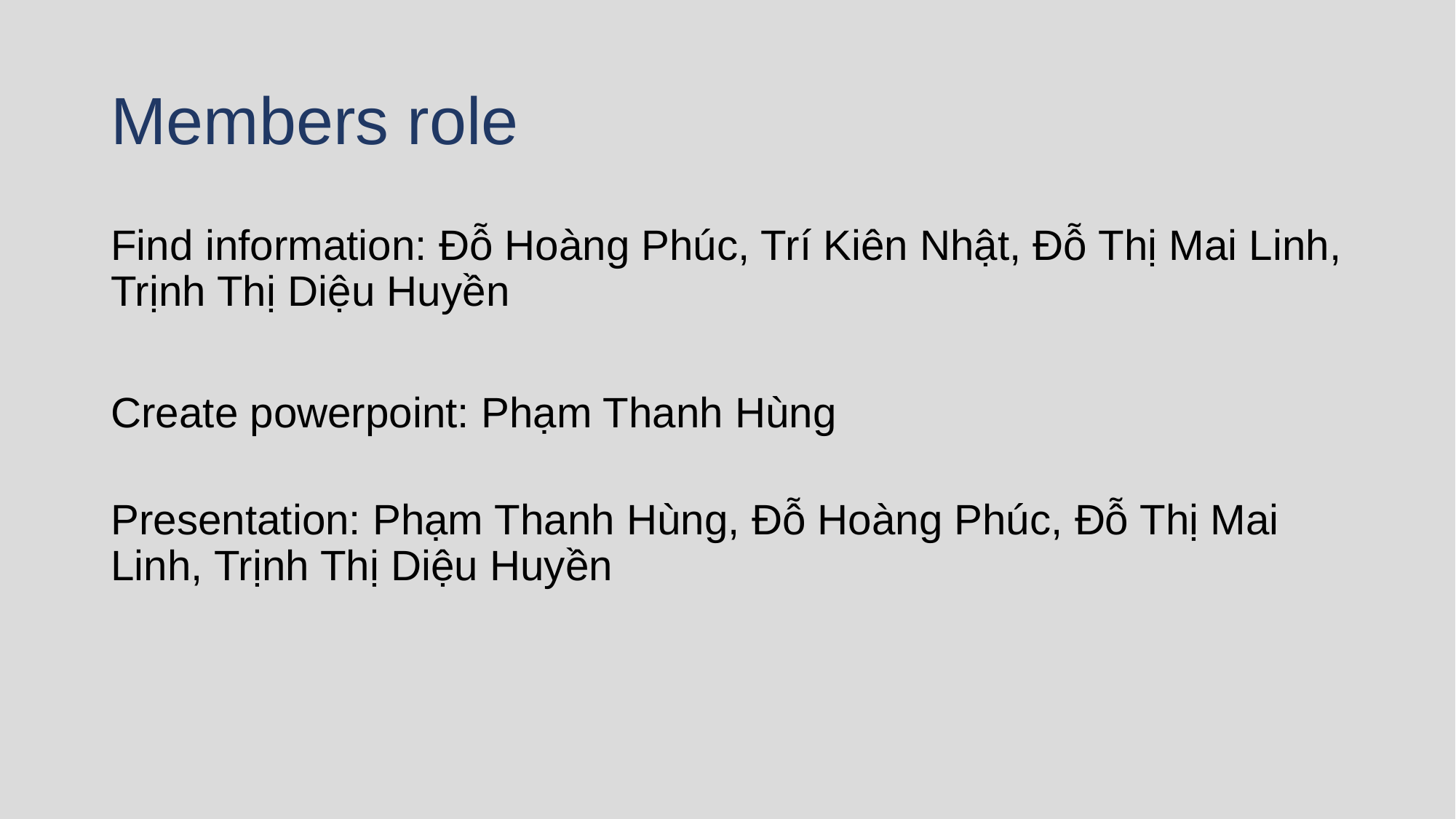

# Members role
Find information: Đỗ Hoàng Phúc, Trí Kiên Nhật, Đỗ Thị Mai Linh, Trịnh Thị Diệu Huyền

Create powerpoint: Phạm Thanh Hùng
Presentation: Phạm Thanh Hùng, Đỗ Hoàng Phúc, Đỗ Thị Mai Linh, Trịnh Thị Diệu Huyền